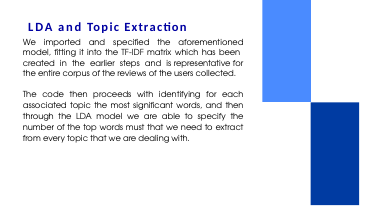

# LDA and Topic Extraction
We imported and speciﬁed the aforementioned model, ﬁtting it into the TF-IDF matrix which has been  created  in  the  earlier  steps  and  is representative for the entire corpus of the reviews of the users collected.

The code then proceeds with identifying for each associated topic the most signiﬁcant words, and then through the LDA model we are able to specify the number of the top words must that we need to extract from every topic that we are dealing with.